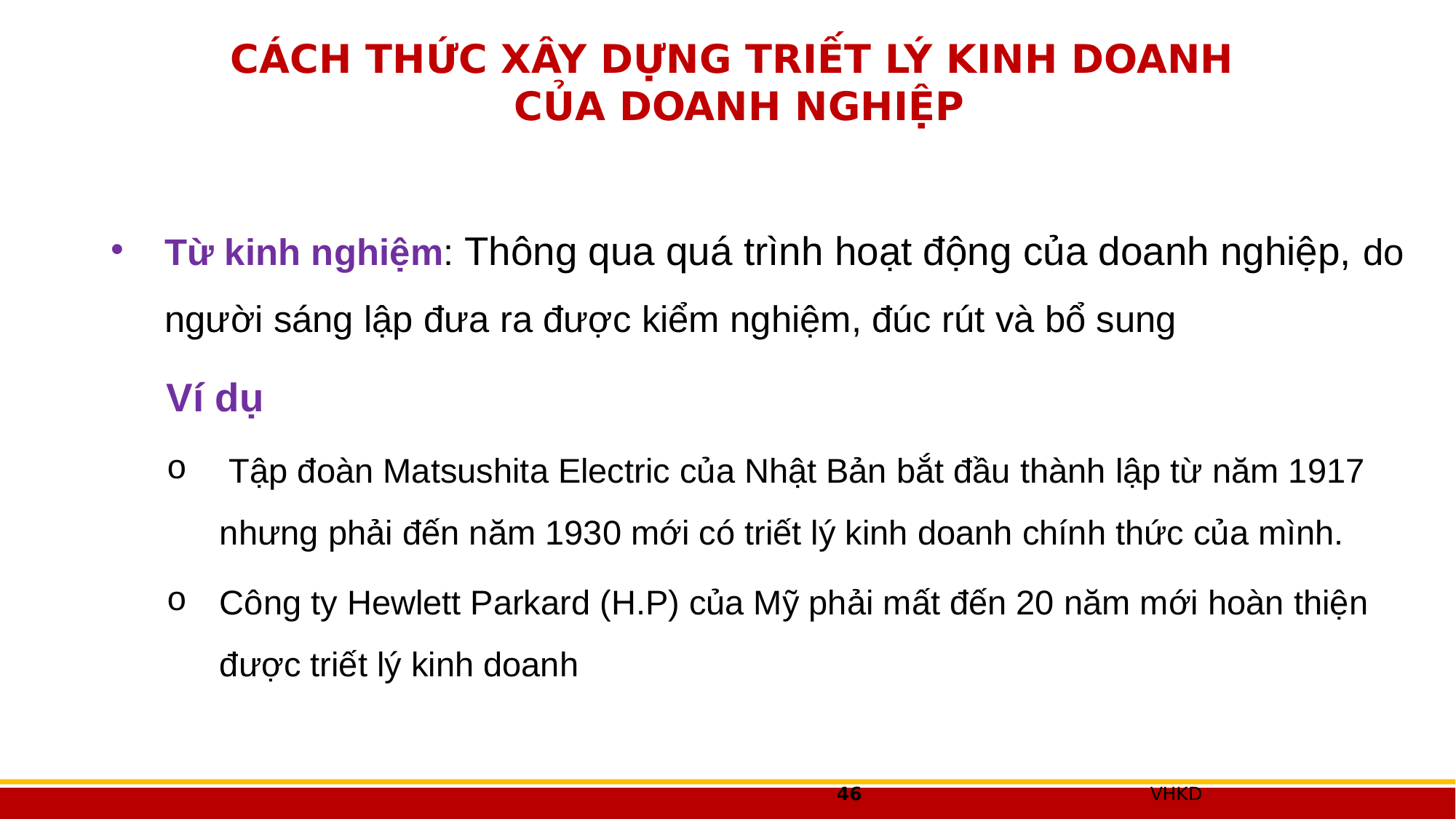

# CÁCH THỨC XÂY DỰNG TRIẾT LÝ KINH DOANH CỦA DOANH NGHIỆP

Từ kinh nghiệm: Thông qua quá trình hoạt động của doanh nghiệp, do người sáng lập đưa ra được kiểm nghiệm, đúc rút và bổ sung
     Ví dụ
 Tập đoàn Matsushita Electric của Nhật Bản bắt đầu thành lập từ năm 1917 nhưng phải đến năm 1930 mới có triết lý kinh doanh chính thức của mình.
Công ty Hewlett Parkard (H.P) của Mỹ phải mất đến 20 năm mới hoàn thiện được triết lý kinh doanh
46
VHKD